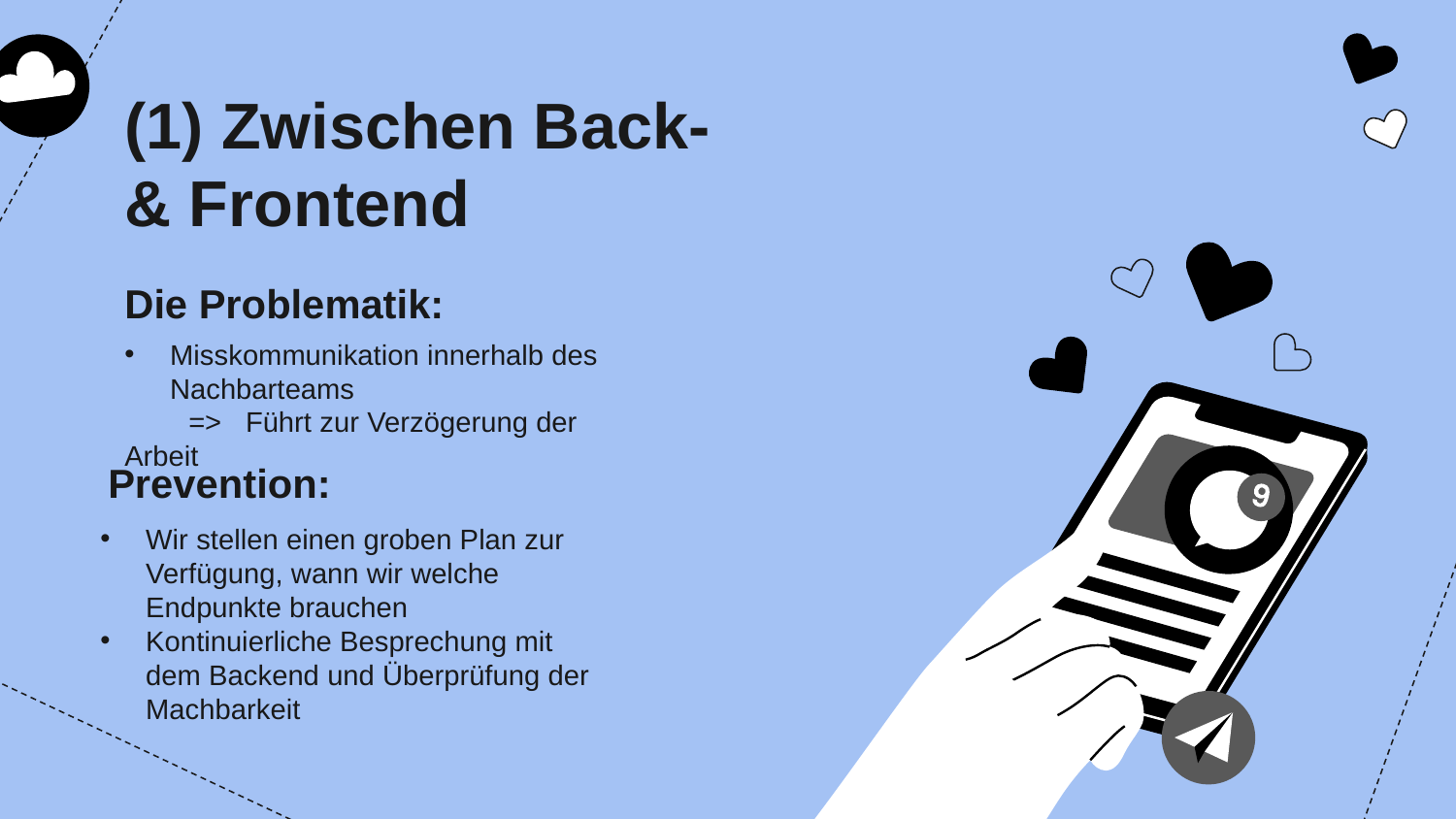

(1) Zwischen Back- & Frontend

Die Problematik:
Misskommunikation innerhalb des Nachbarteams
        =>   Führt zur Verzögerung der Arbeit
Prevention:
Wir stellen einen groben Plan zur Verfügung, wann wir welche Endpunkte brauchen
Kontinuierliche Besprechung mit dem Backend und Überprüfung der Machbarkeit